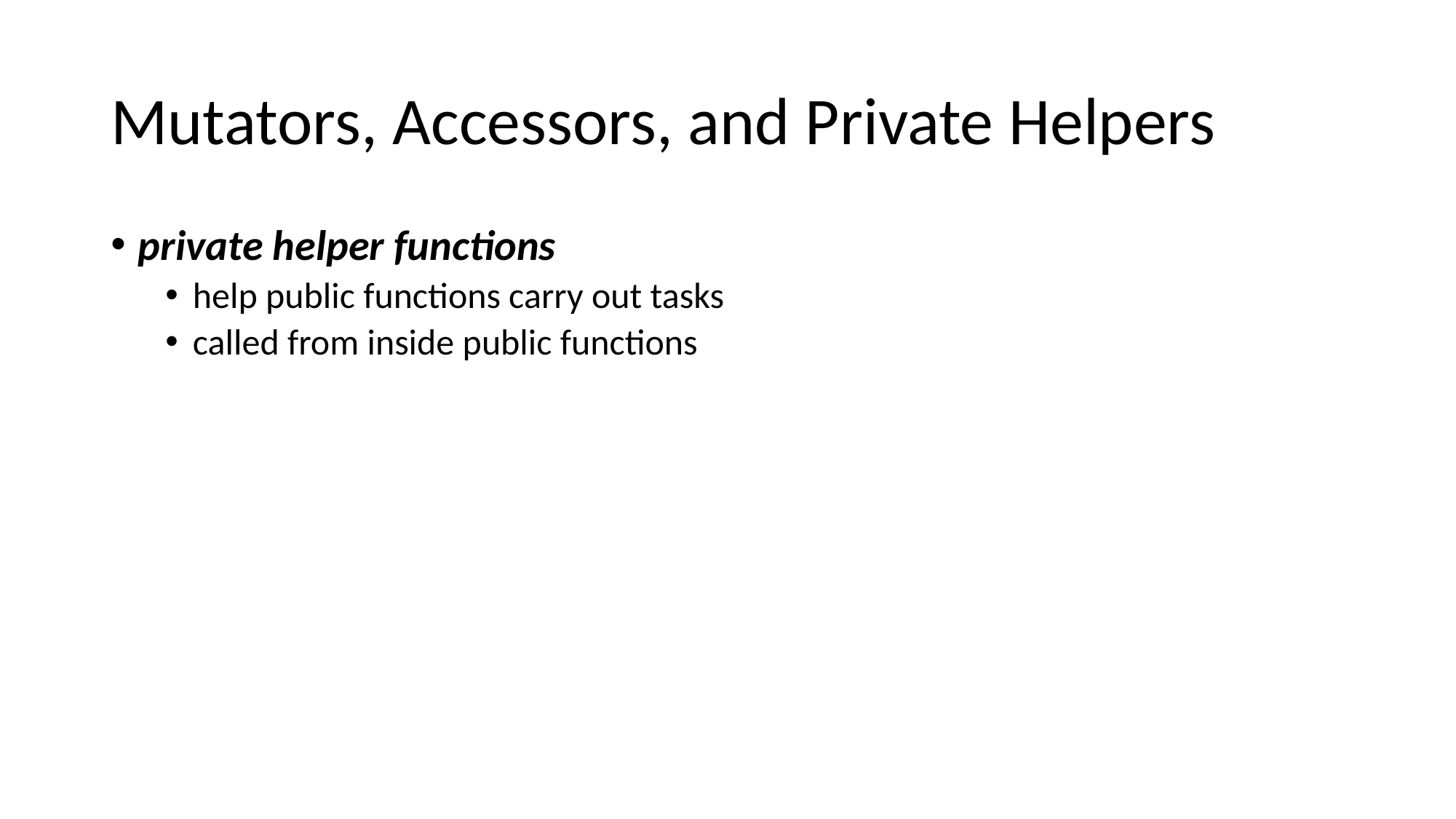

# Mutators, Accessors, and Private Helpers
private helper functions
help public functions carry out tasks
called from inside public functions